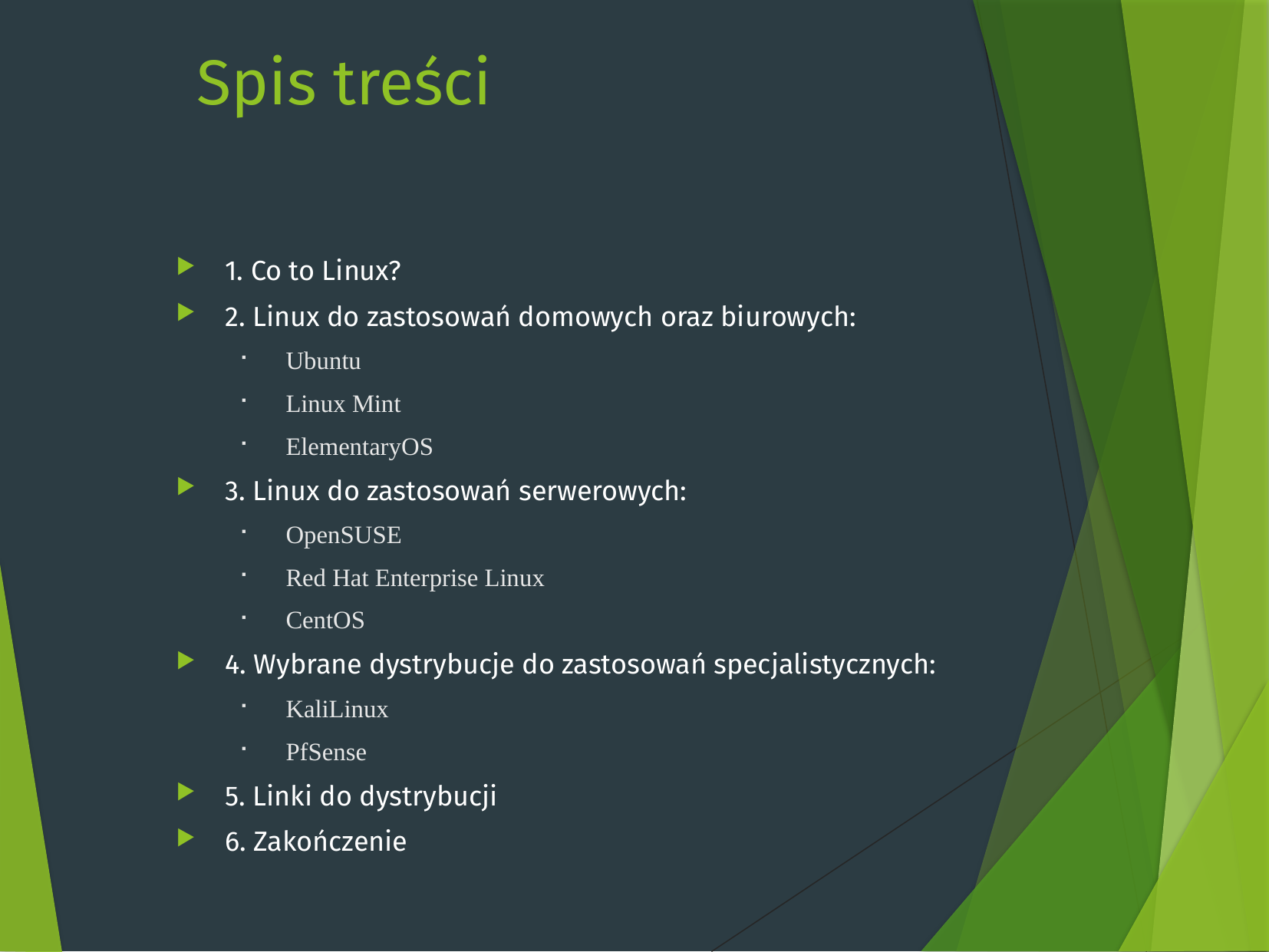

Spis treści
1. Co to Linux?
2. Linux do zastosowań domowych oraz biurowych:
Ubuntu
Linux Mint
ElementaryOS
3. Linux do zastosowań serwerowych:
OpenSUSE
Red Hat Enterprise Linux
CentOS
4. Wybrane dystrybucje do zastosowań specjalistycznych:
KaliLinux
PfSense
5. Linki do dystrybucji
6. Zakończenie